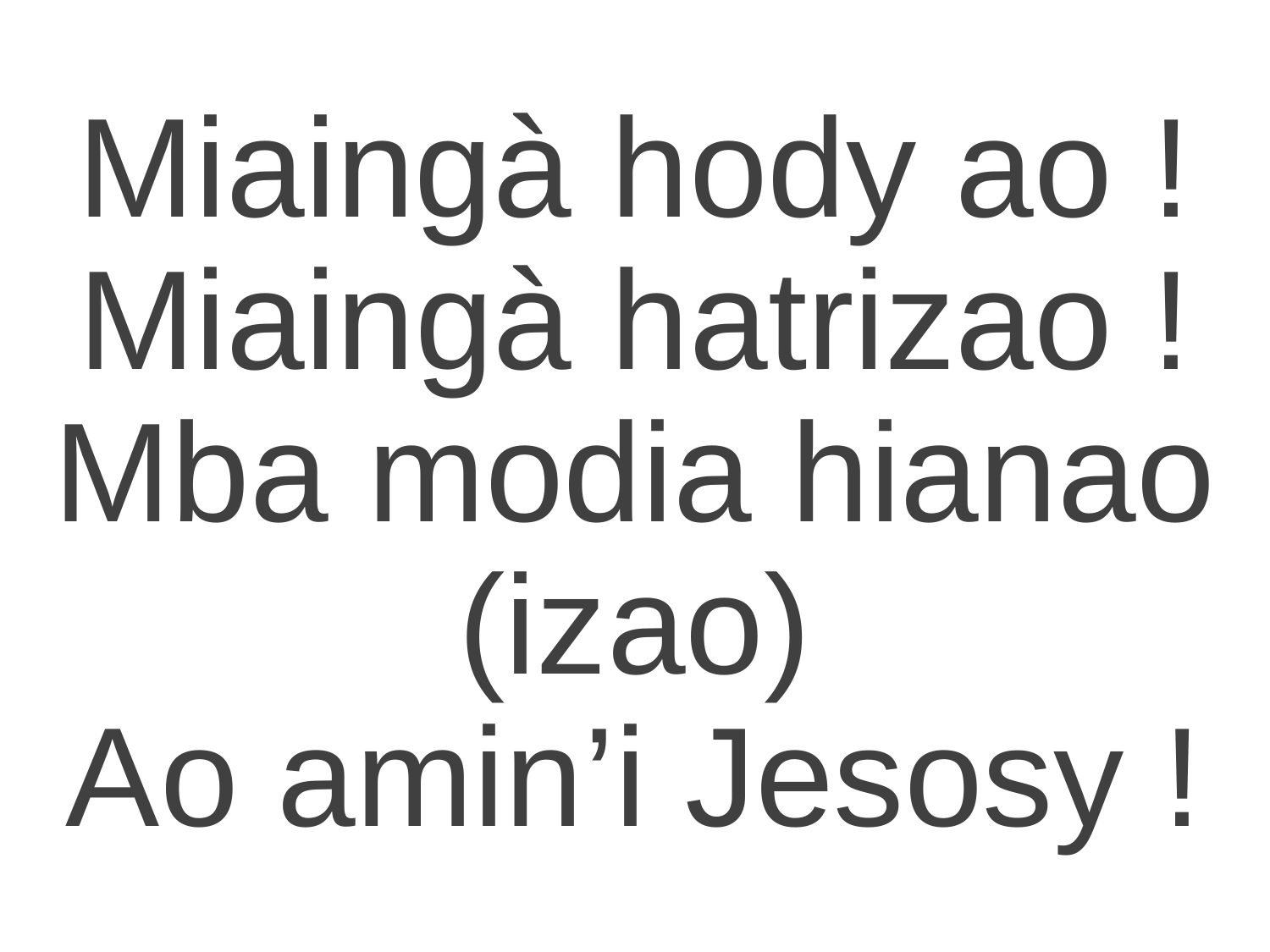

Miaingà hody ao !
Miaingà hatrizao !
Mba modia hianao (izao)
Ao amin’i Jesosy !